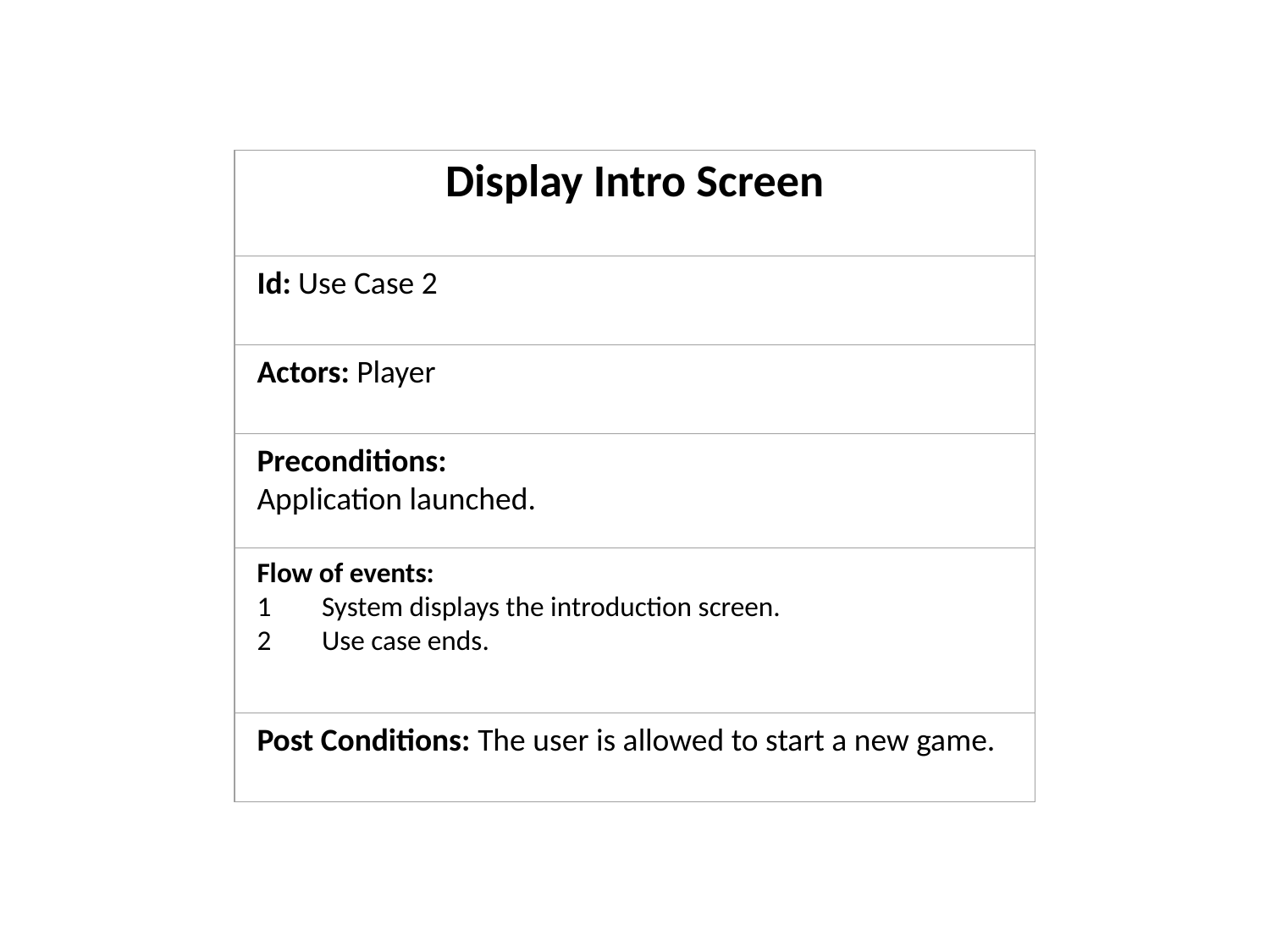

Display Intro Screen

Id: Use Case 2

Actors: Player

Preconditions:
Application launched.

Flow of events:
1        System displays the introduction screen.
2        Use case ends.

Post Conditions: The user is allowed to start a new game.